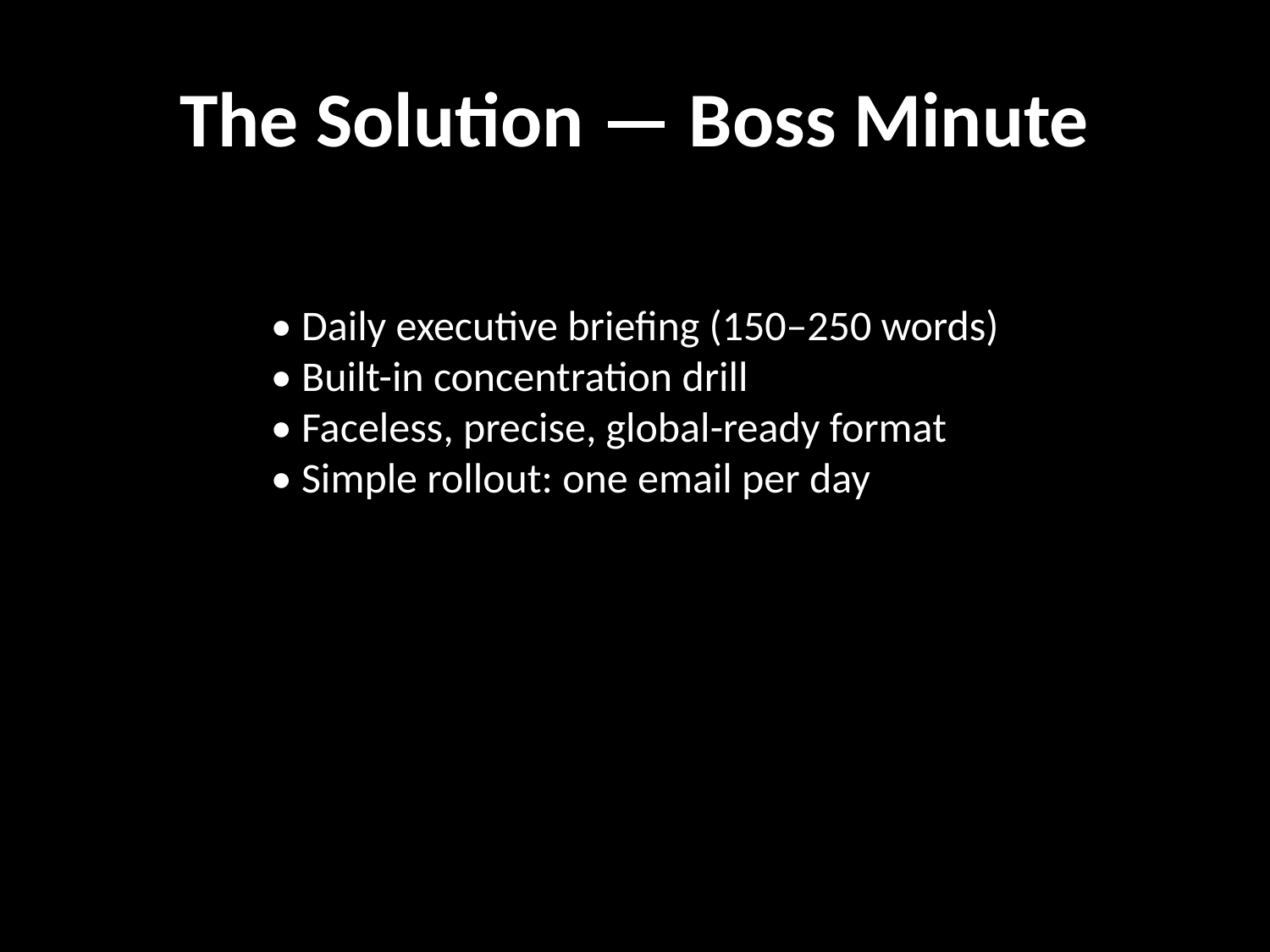

The Solution — Boss Minute

• Daily executive briefing (150–250 words)
• Built-in concentration drill
• Faceless, precise, global-ready format
• Simple rollout: one email per day